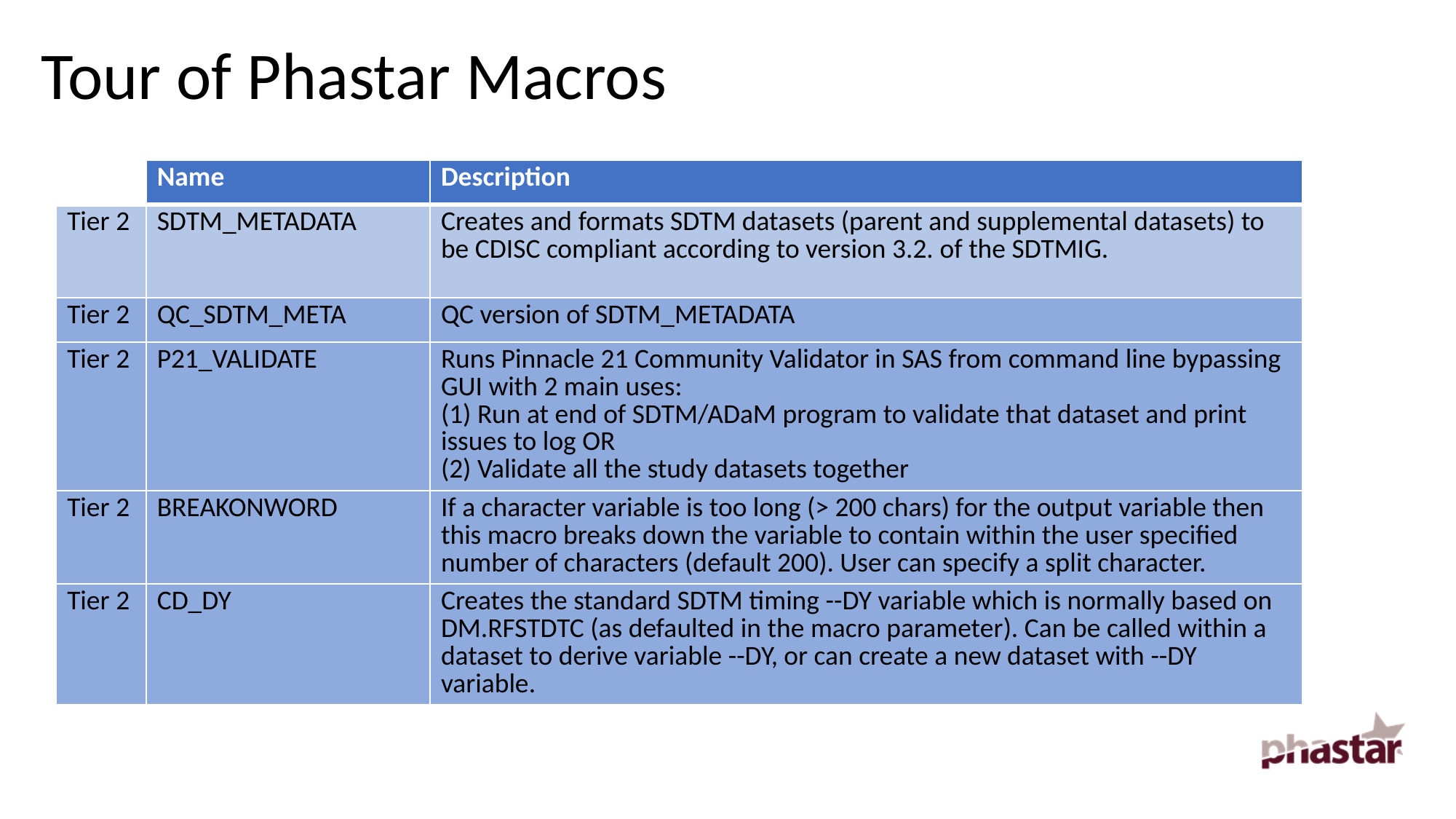

Tour of Phastar Macros
|  | Name | Description |
| --- | --- | --- |
| Tier 2 | SDTM\_METADATA | Creates and formats SDTM datasets (parent and supplemental datasets) to be CDISC compliant according to version 3.2. of the SDTMIG. |
| Tier 2 | QC\_SDTM\_META | QC version of SDTM\_METADATA |
| Tier 2 | P21\_VALIDATE | Runs Pinnacle 21 Community Validator in SAS from command line bypassing GUI with 2 main uses: (1) Run at end of SDTM/ADaM program to validate that dataset and print issues to log OR (2) Validate all the study datasets together |
| Tier 2 | BREAKONWORD | If a character variable is too long (> 200 chars) for the output variable then this macro breaks down the variable to contain within the user specified number of characters (default 200). User can specify a split character. |
| Tier 2 | CD\_DY | Creates the standard SDTM timing --DY variable which is normally based on DM.RFSTDTC (as defaulted in the macro parameter). Can be called within a dataset to derive variable --DY, or can create a new dataset with --DY variable. |